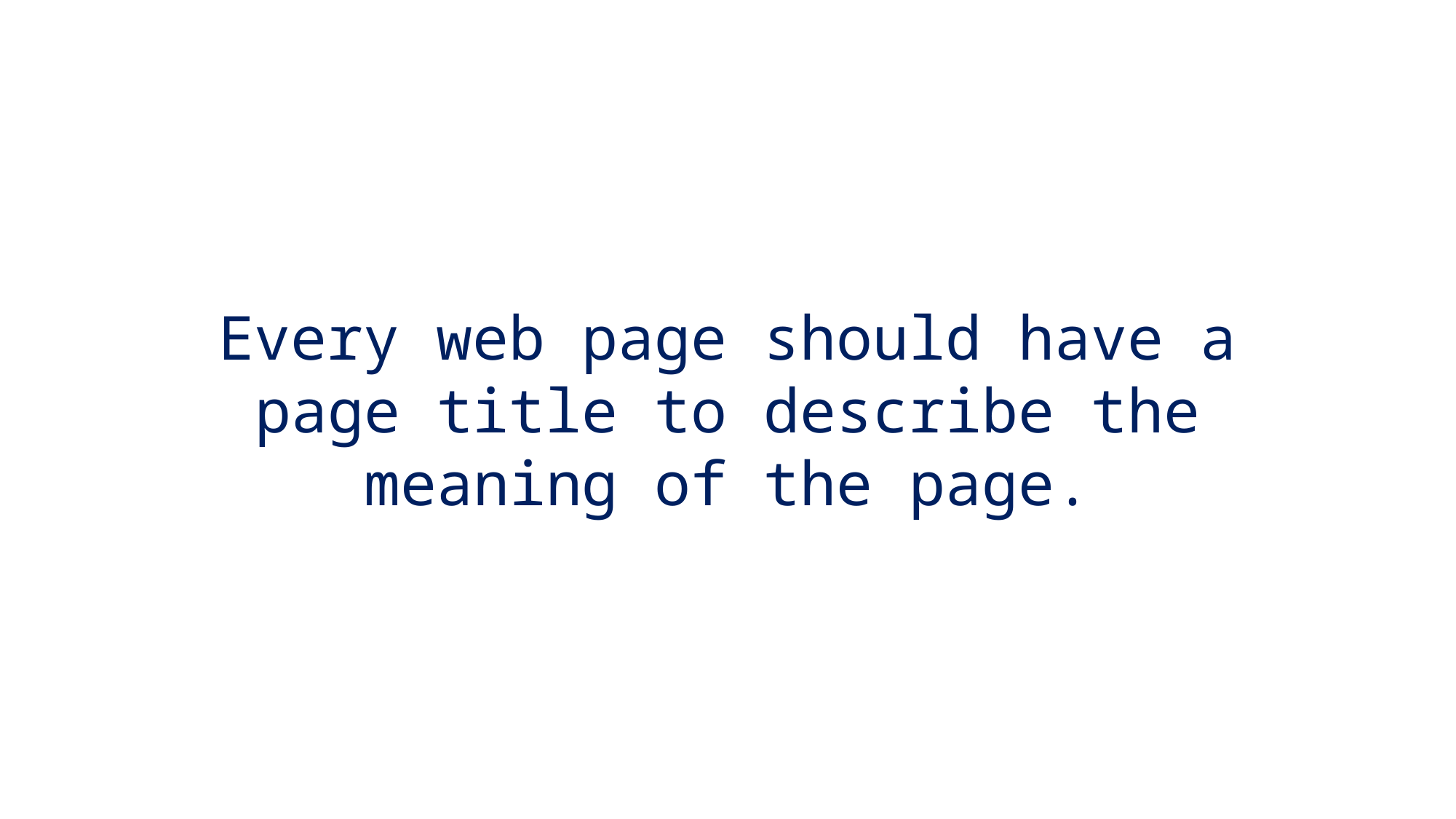

Every web page should have a page title to describe the meaning of the page.